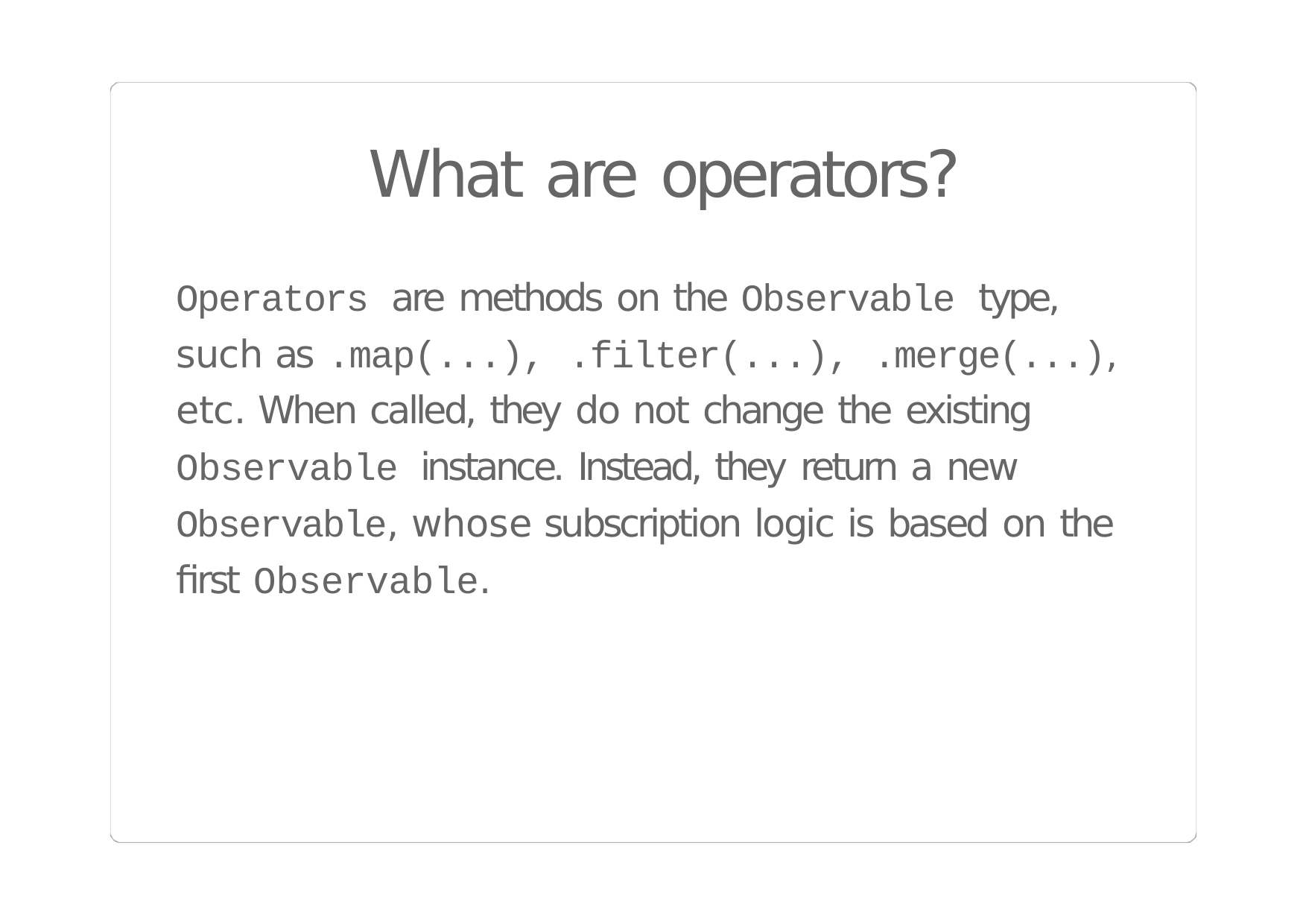

# What are operators?
Operators are methods on the Observable type, such as .map(...), .filter(...), .merge(...), etc. When called, they do not change the existing Observable instance. Instead, they return a new Observable, whose subscription logic is based on the first Observable.